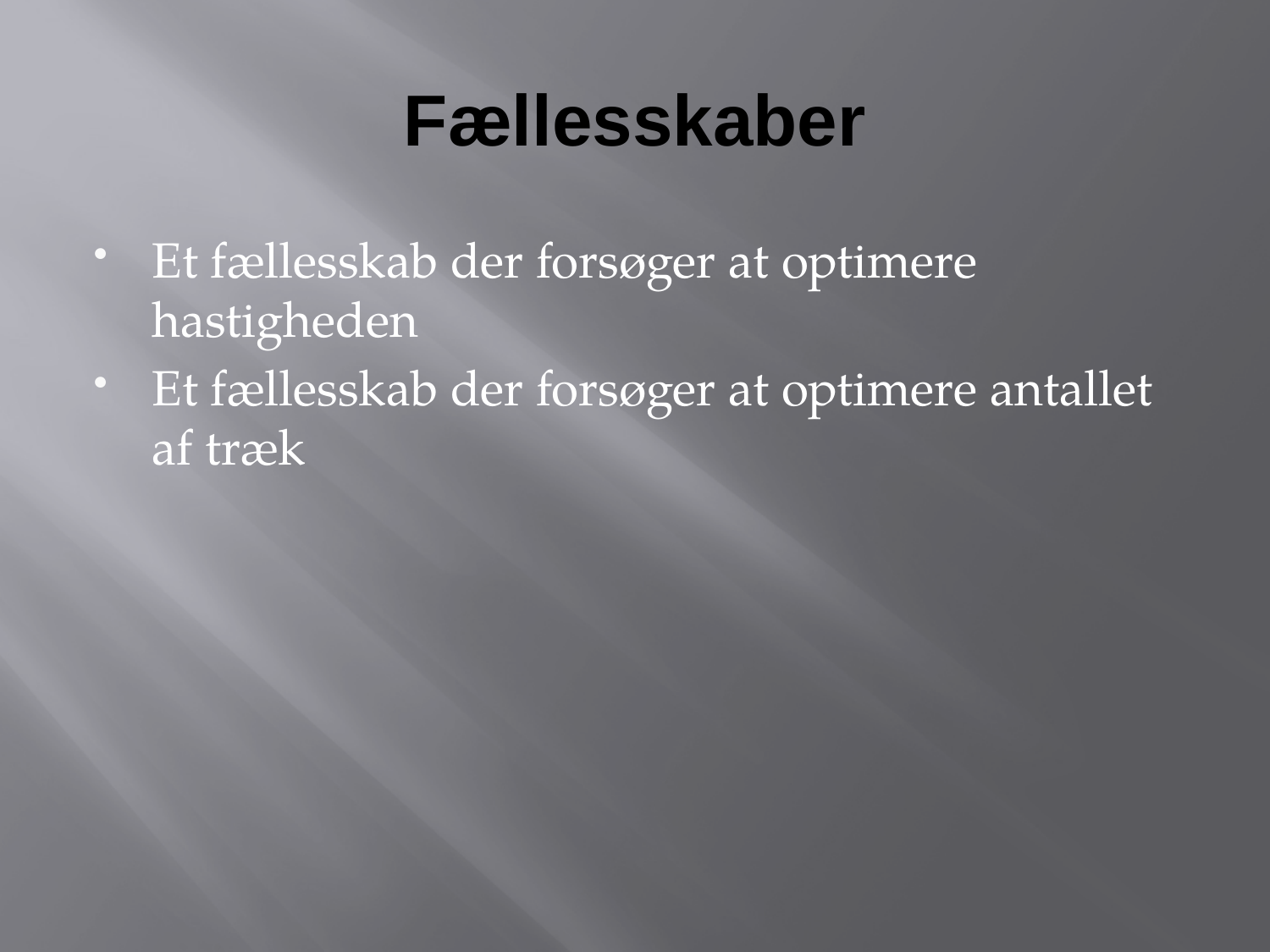

# Fællesskaber
Et fællesskab der forsøger at optimere hastigheden
Et fællesskab der forsøger at optimere antallet af træk